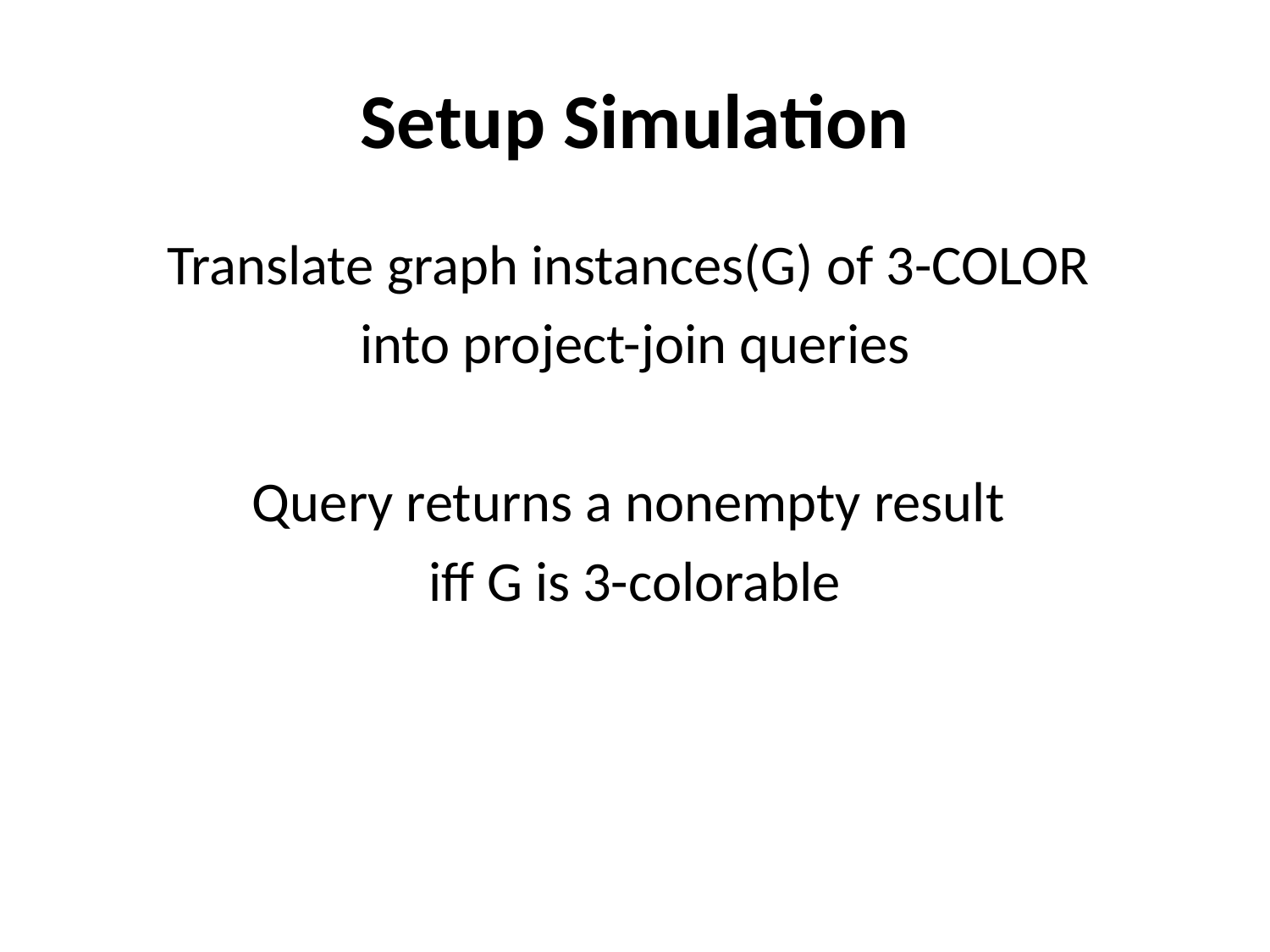

# Setup Simulation
Translate graph instances(G) of 3-COLOR
into project-join queries

Query returns a nonempty result
iff G is 3-colorable